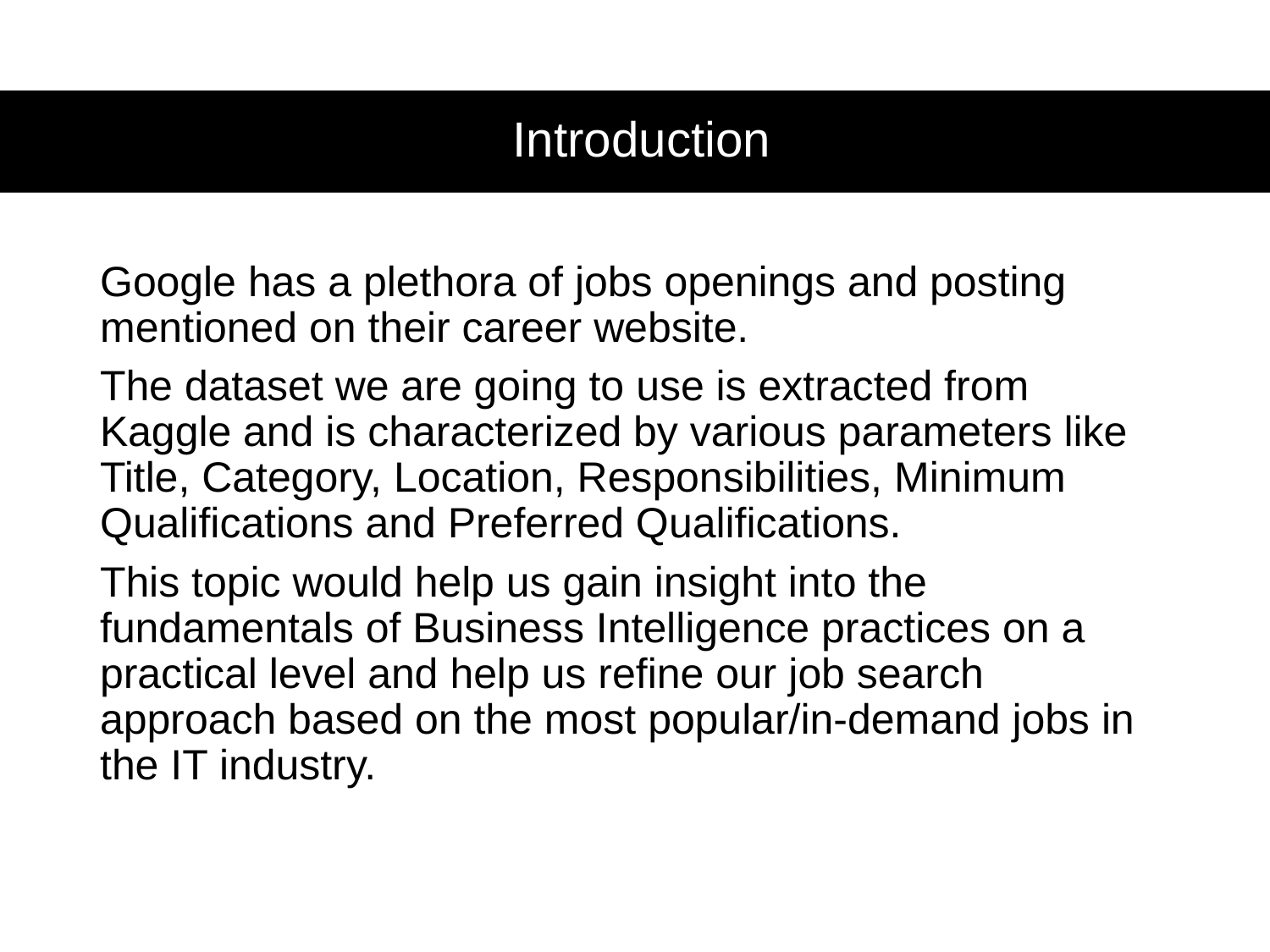

# Introduction

Google has a plethora of jobs openings and posting mentioned on their career website.
The dataset we are going to use is extracted from Kaggle and is characterized by various parameters like Title, Category, Location, Responsibilities, Minimum Qualifications and Preferred Qualifications.
This topic would help us gain insight into the fundamentals of Business Intelligence practices on a practical level and help us refine our job search approach based on the most popular/in-demand jobs in the IT industry.